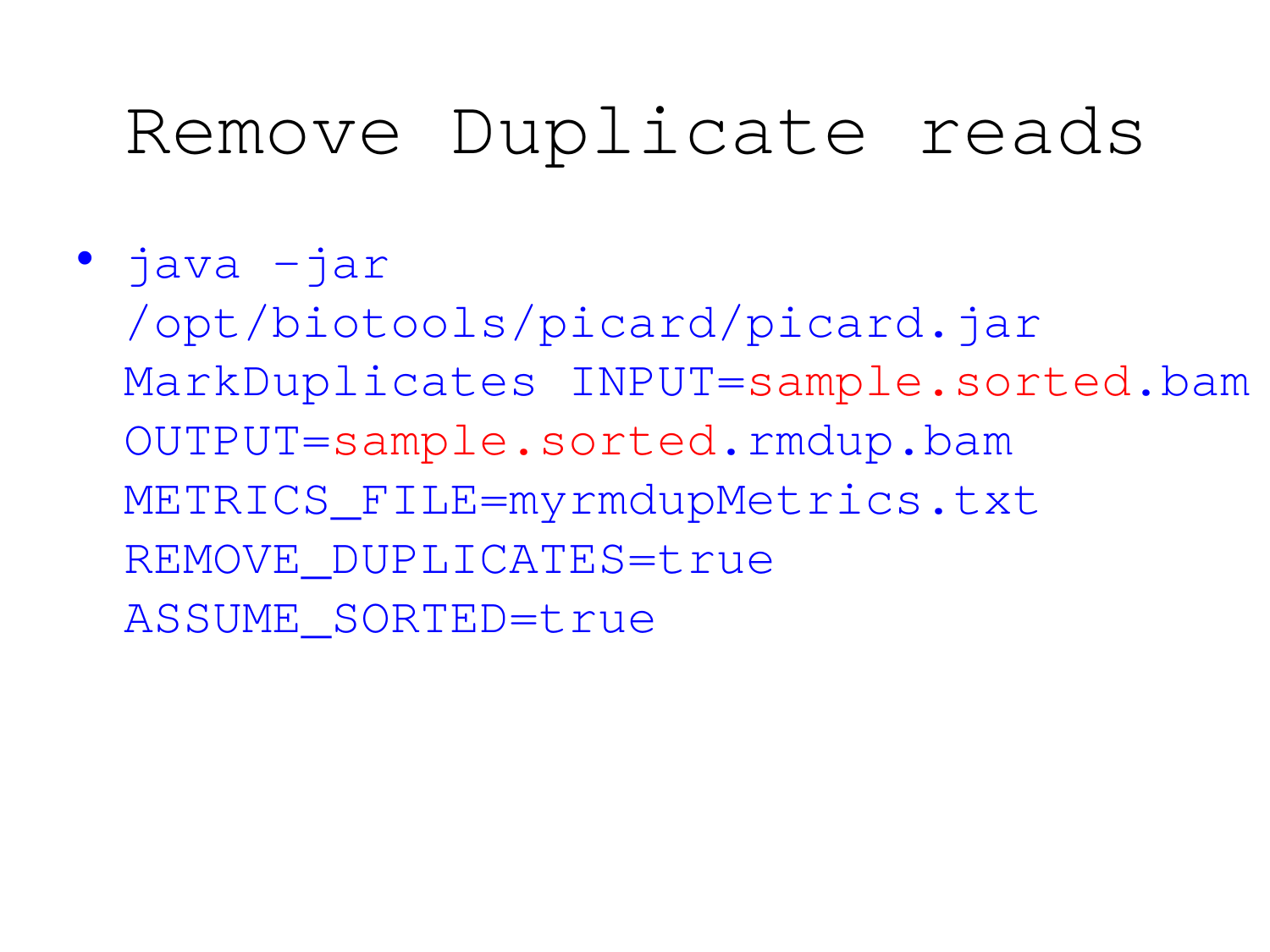

# Remove Duplicate reads
java -jar /opt/biotools/picard/picard.jar MarkDuplicates INPUT=sample.sorted.bam OUTPUT=sample.sorted.rmdup.bam METRICS_FILE=myrmdupMetrics.txt REMOVE_DUPLICATES=true ASSUME_SORTED=true